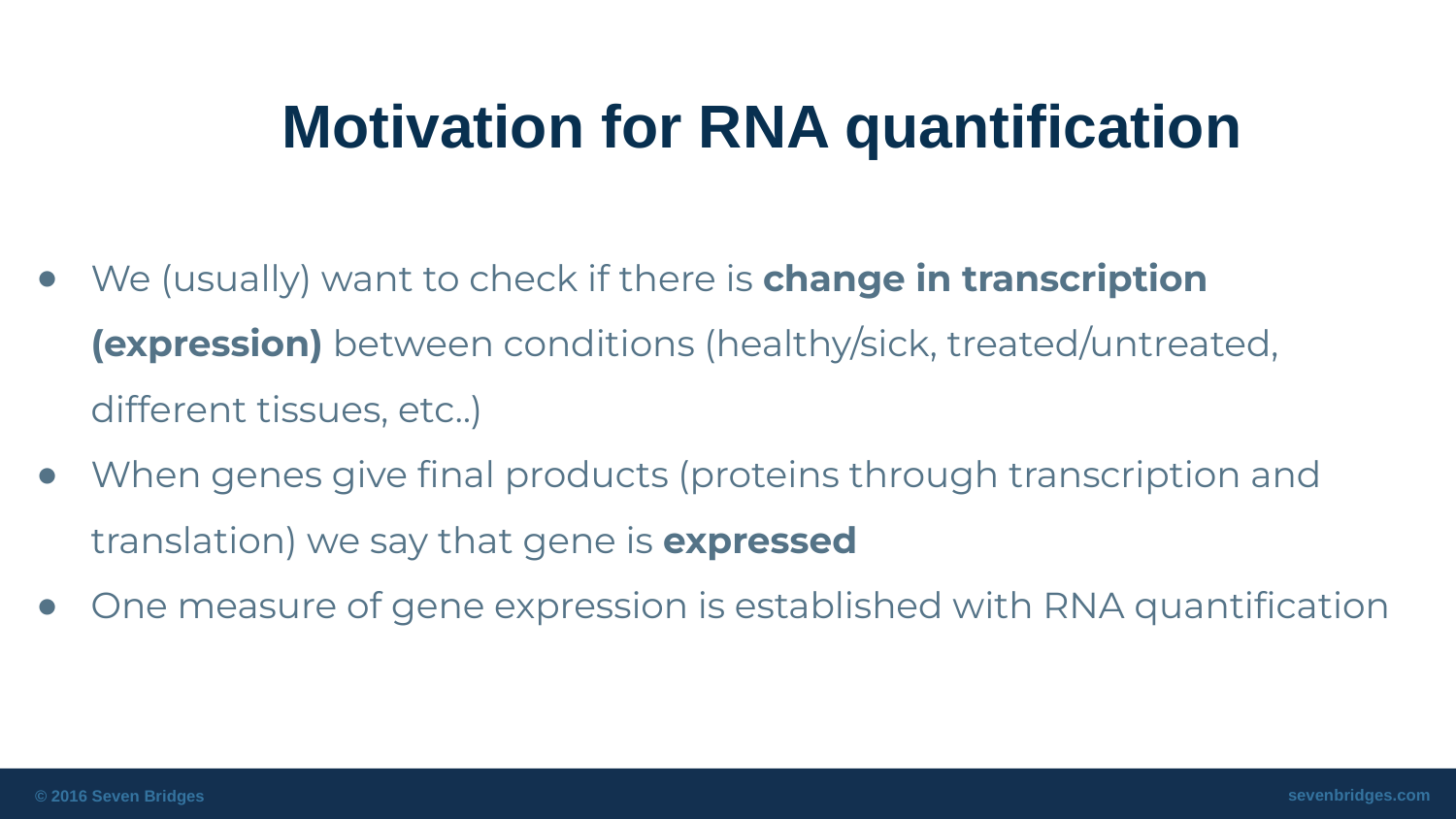

Motivation for RNA quantification

We (usually) want to check if there is change in transcription (expression) between conditions (healthy/sick, treated/untreated, different tissues, etc..)
When genes give final products (proteins through transcription and translation) we say that gene is expressed
One measure of gene expression is established with RNA quantification